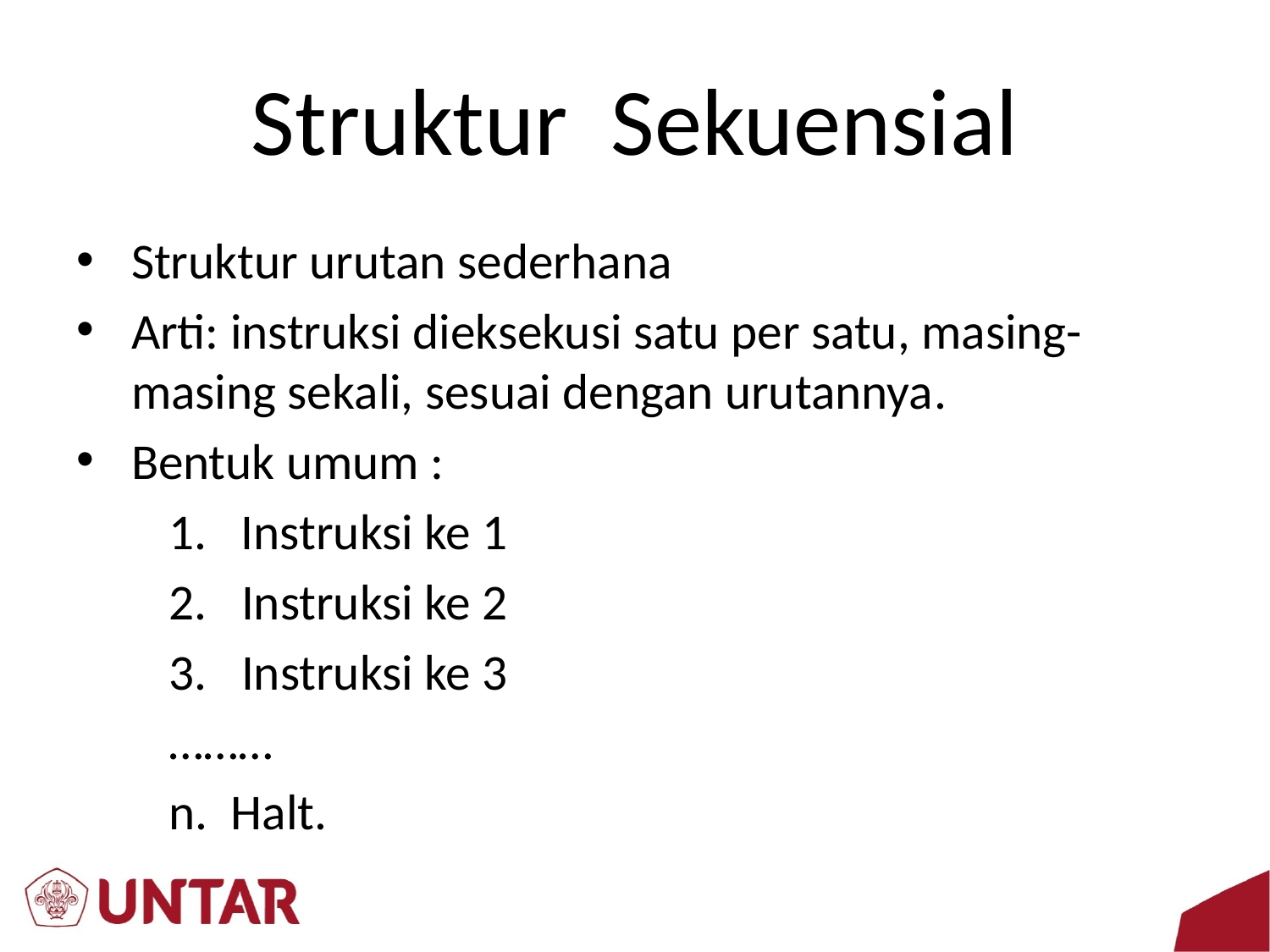

# Struktur  Sekuensial
Struktur urutan sederhana
Arti: instruksi dieksekusi satu per satu, masing-masing sekali, sesuai dengan urutannya.
Bentuk umum :
	1.   Instruksi ke 1
	2.   Instruksi ke 2
	3.   Instruksi ke 3
	………
	n.  Halt.